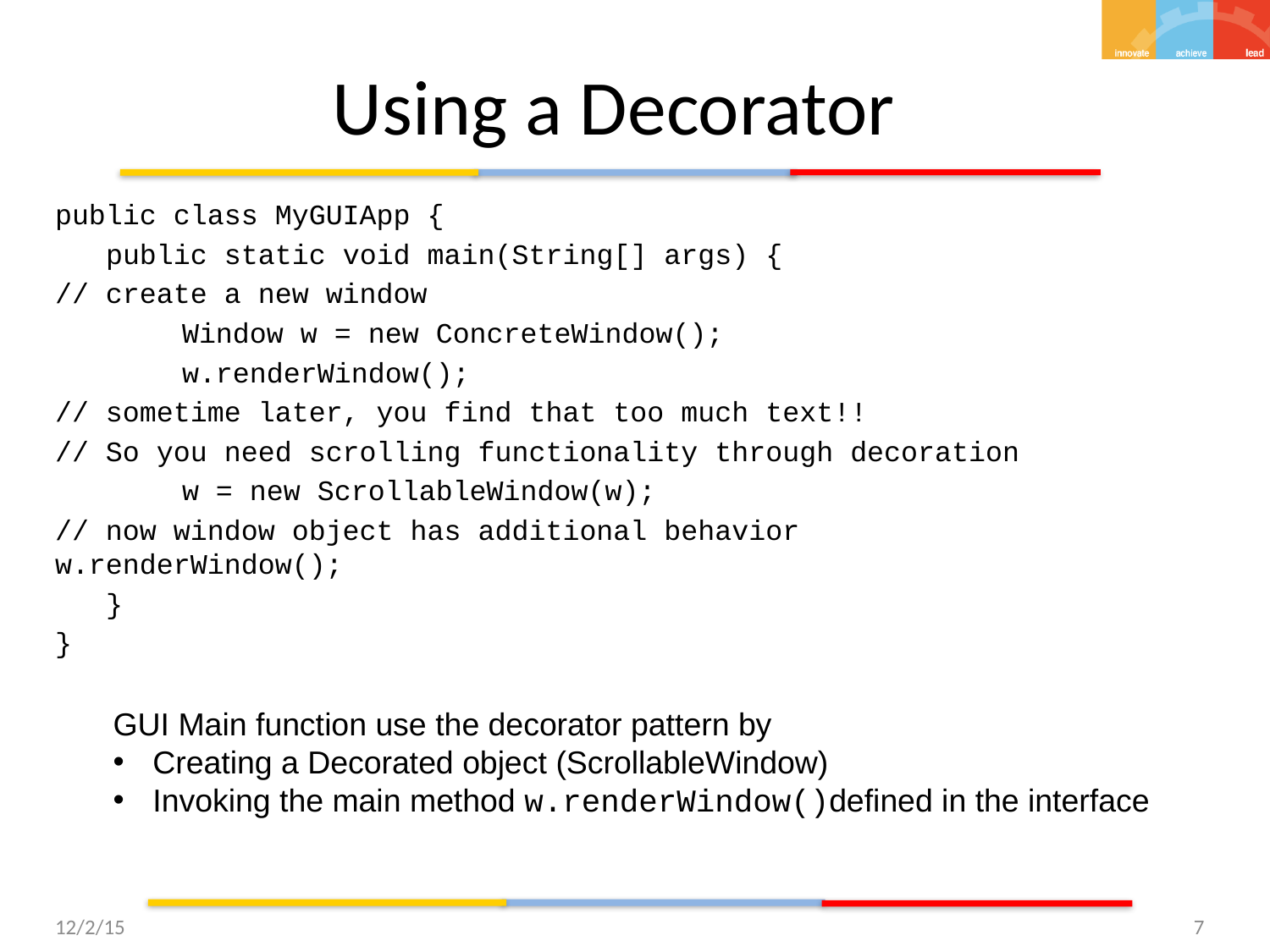

# Using a Decorator
public class MyGUIApp {
   public static void main(String[] args) {
// create a new window
   	Window w = new ConcreteWindow();
	w.renderWindow();
// sometime later, you find that too much text!!
// So you need scrolling functionality through decoration
	w = new ScrollableWindow(w);
// now window object has additional behavior 	w.renderWindow();
   }
}
GUI Main function use the decorator pattern by
Creating a Decorated object (ScrollableWindow)
Invoking the main method w.renderWindow()defined in the interface

12/2/15
7